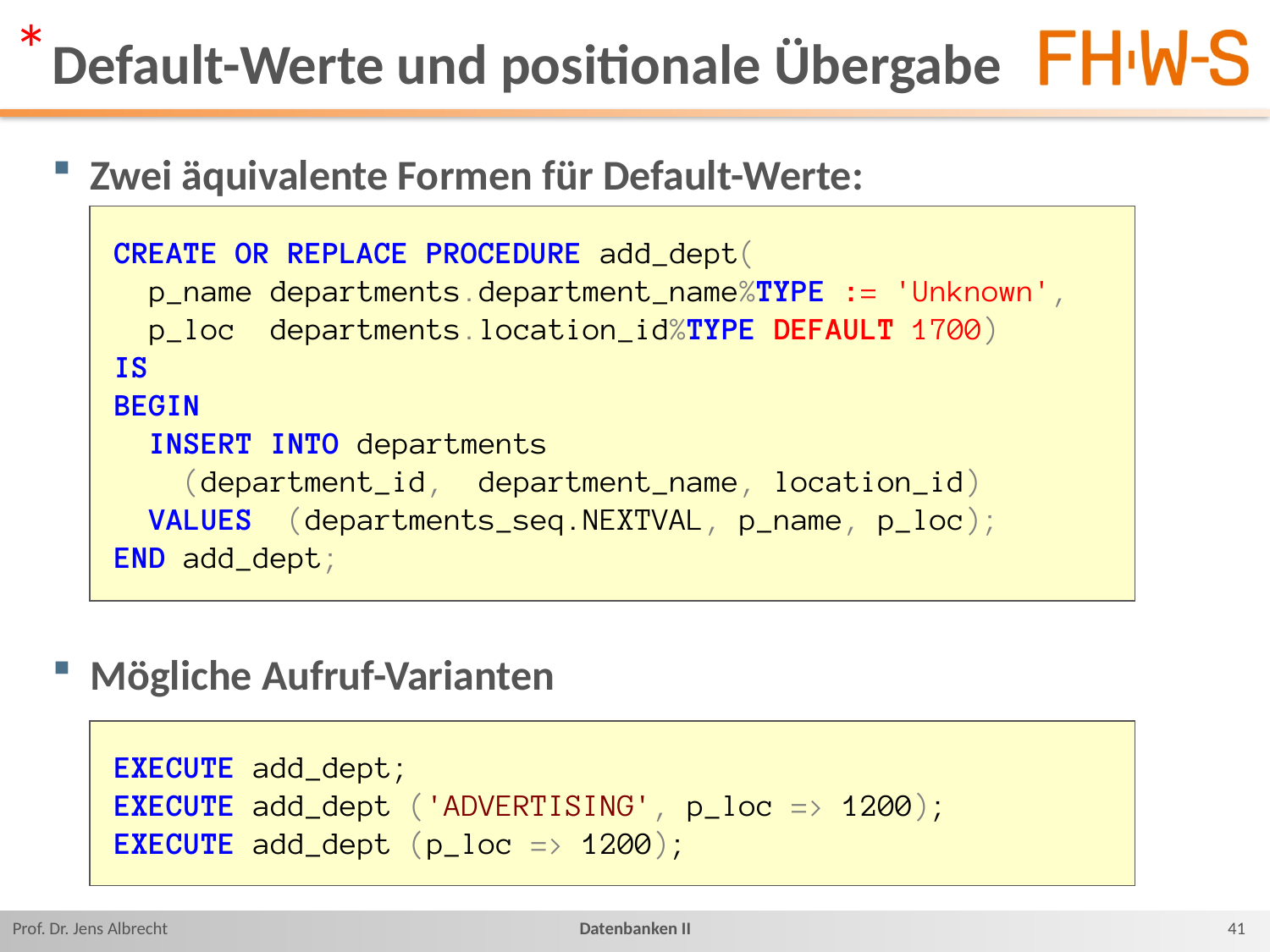

*
# Default-Werte und positionale Übergabe
Zwei äquivalente Formen für Default-Werte:

Mögliche Aufruf-Varianten
CREATE OR REPLACE PROCEDURE add_dept(
  p_name departments.department_name%TYPE := 'Unknown',
  p_loc  departments.location_id%TYPE DEFAULT 1700)
IS
BEGIN
  INSERT INTO departments
    (department_id,  department_name, location_id)
  VALUES  (departments_seq.NEXTVAL, p_name, p_loc);
END add_dept;
EXECUTE add_dept;
EXECUTE add_dept ('ADVERTISING', p_loc => 1200);
EXECUTE add_dept (p_loc => 1200);